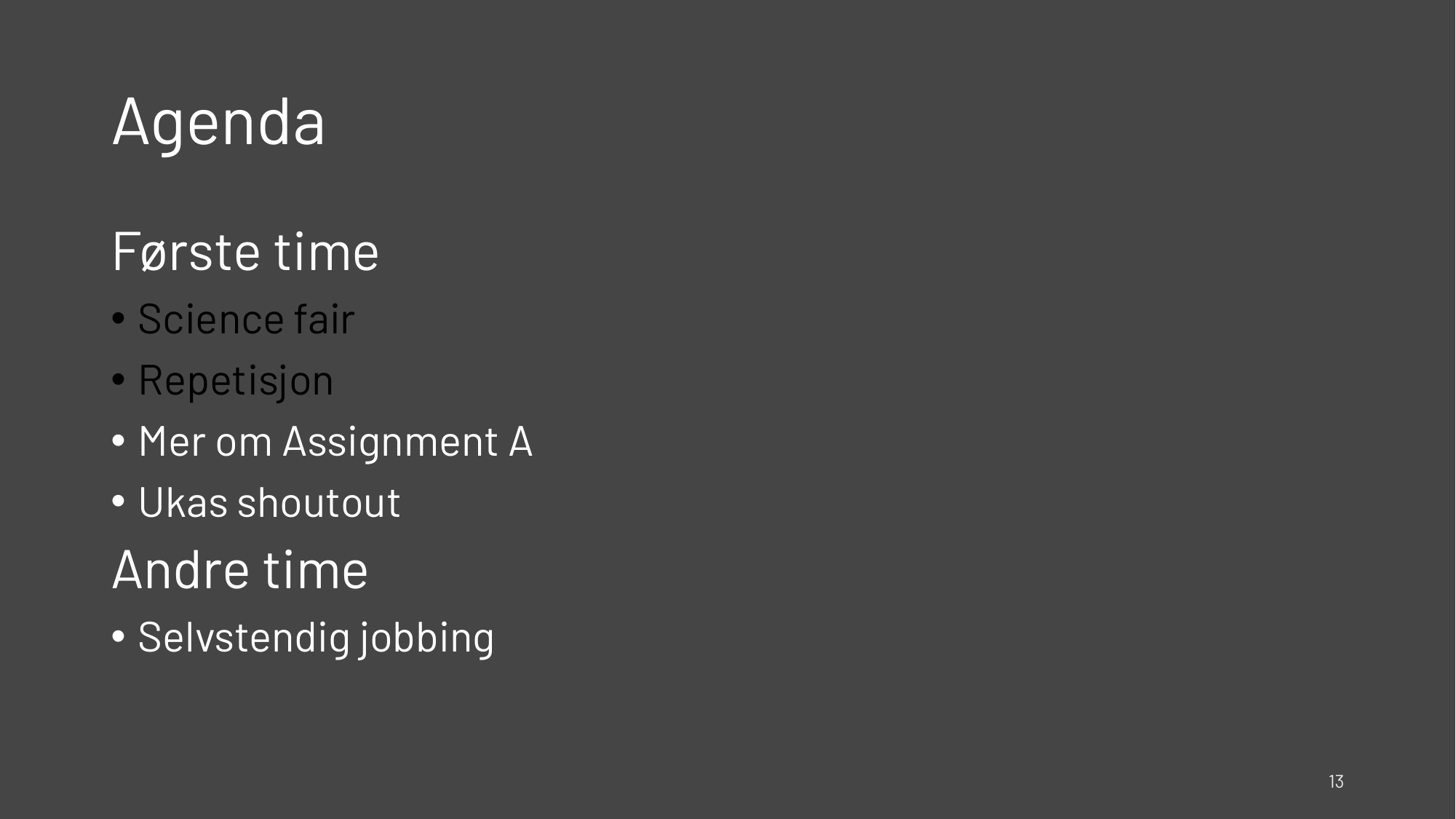

# Agenda
Første time
Science fair
Repetisjon
Mer om Assignment A
Ukas shoutout
Andre time
Selvstendig jobbing
13